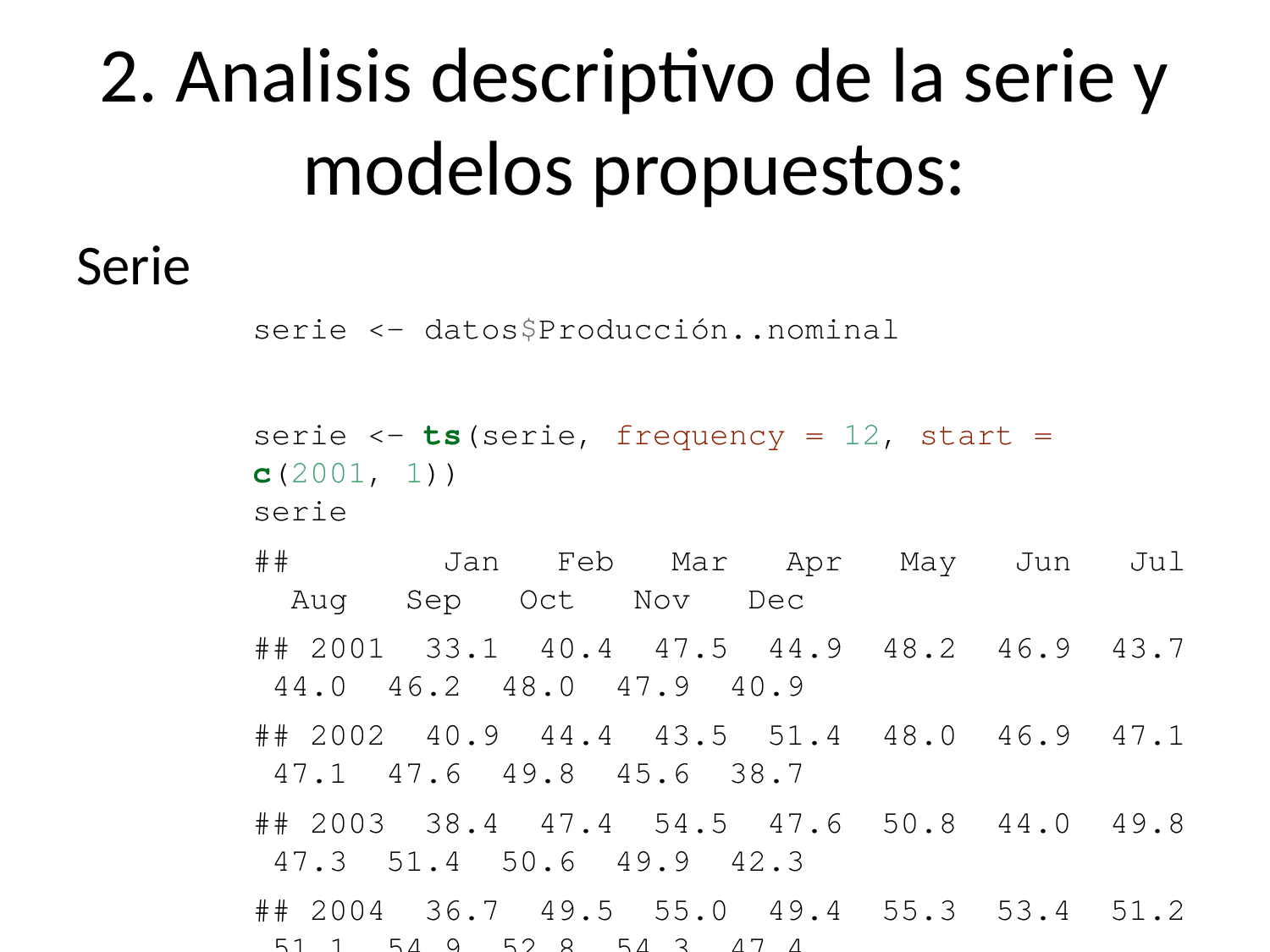

# 2. Analisis descriptivo de la serie y modelos propuestos:
Serie
serie <- datos$Producción..nominal
serie <- ts(serie, frequency = 12, start = c(2001, 1))
serie
##        Jan   Feb   Mar   Apr   May   Jun   Jul   Aug   Sep   Oct   Nov   Dec
## 2001  33.1  40.4  47.5  44.9  48.2  46.9  43.7  44.0  46.2  48.0  47.9  40.9
## 2002  40.9  44.4  43.5  51.4  48.0  46.9  47.1  47.1  47.6  49.8  45.6  38.7
## 2003  38.4  47.4  54.5  47.6  50.8  44.0  49.8  47.3  51.4  50.6  49.9  42.3
## 2004  36.7  49.5  55.0  49.4  55.3  53.4  51.2  51.1  54.9  52.8  54.3  47.4
## 2005  42.5  49.9  52.4  53.7  54.0  54.3  50.8  53.3  55.0  49.3  54.8  43.9
## 2006  44.9  50.1  58.8  49.5  60.7  60.7  59.3  63.7  67.0  62.8  62.1  51.0
## 2007  44.8  57.8  65.5  55.9  61.0  59.6  55.7  58.9  61.9  63.1  63.0  56.1
## 2008  53.5  57.4  61.8  66.3  62.3  63.3  67.6  62.1  69.2  72.0  65.5  55.6
## 2009  54.0  62.7  72.7  62.9  65.5  65.1  66.5  63.6  68.6  67.3  60.9  57.4
## 2010  53.5  64.3  76.0  66.1  71.0  71.9  69.2  69.3  73.3  71.7  68.1  65.1
## 2011  59.1  64.8  82.1  69.3  84.8  80.3  73.9  76.1  76.0  70.3  75.0  66.7
## 2012  60.5  72.2  81.0  72.1  84.9  77.3  76.0  74.2  77.2  75.5  75.6  63.5
## 2013  64.9  69.6  74.7  80.2  82.3  81.5  76.5  76.4  78.3  78.4  72.8  68.5
## 2014  65.7  75.0  83.2  77.3  85.5  77.5  82.3  77.0  85.5  84.3  79.7  76.5
## 2015  71.3  84.0  93.8  87.1  91.7  91.8  94.8  93.2 102.1  99.5  94.5  86.8
## 2016  83.6  97.6  97.1  99.6 100.1 101.4  93.2 105.7 106.1 104.5 102.7  89.9
## 2017  85.9  92.6 106.1  87.8 102.3 100.4  97.7 104.1 108.4  97.4 104.6  88.1
## 2018  82.8  94.2  94.1  98.2 103.2  99.2 100.2 105.5 110.7 111.9 108.6  91.4
## 2019  87.3 102.1 108.5 104.0 112.0 103.3 110.3 109.4 112.1 114.7 109.2 103.3
plot(serie)